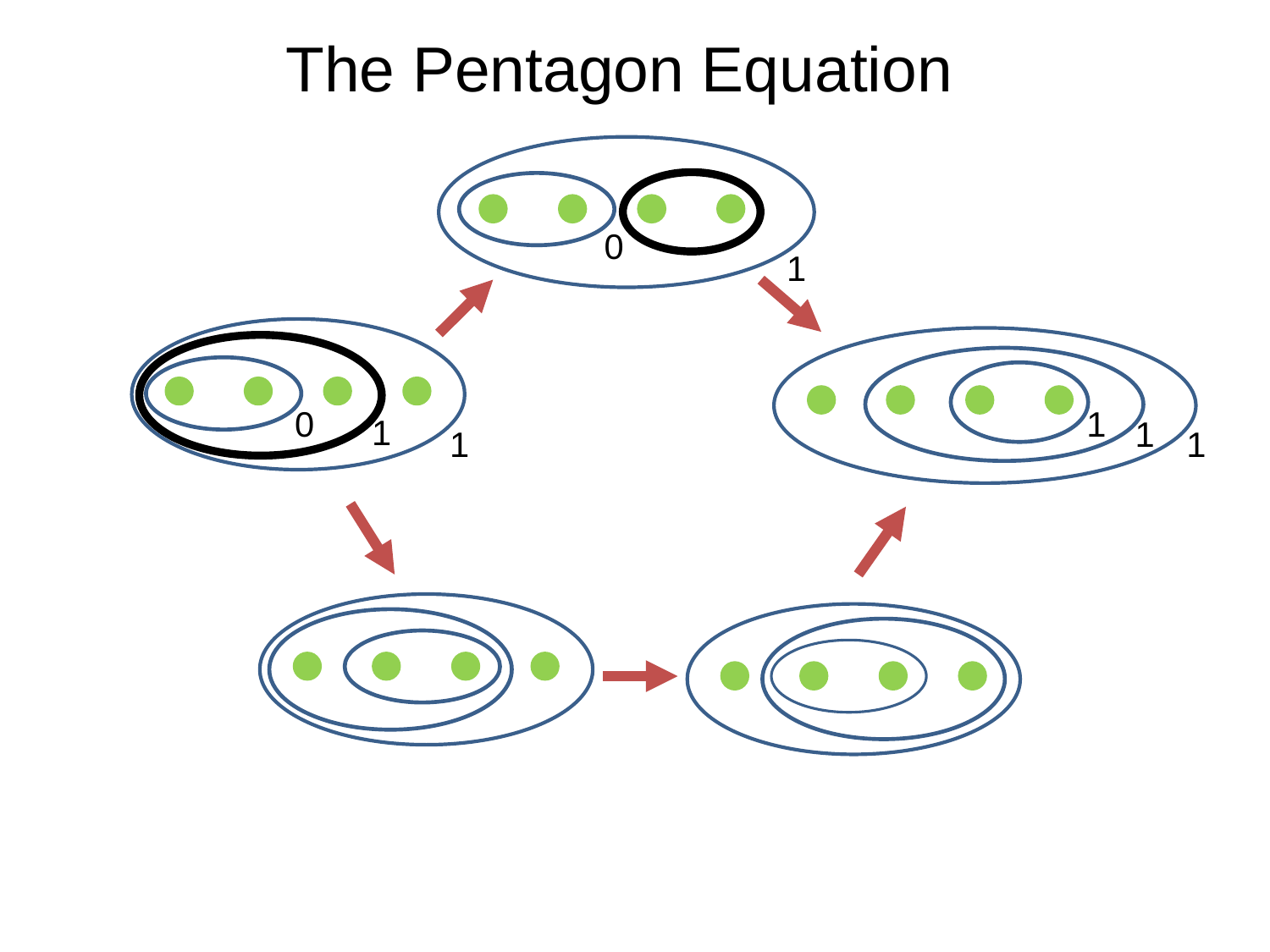

The Pentagon Equation

0
1
0
1
1
1
1
1